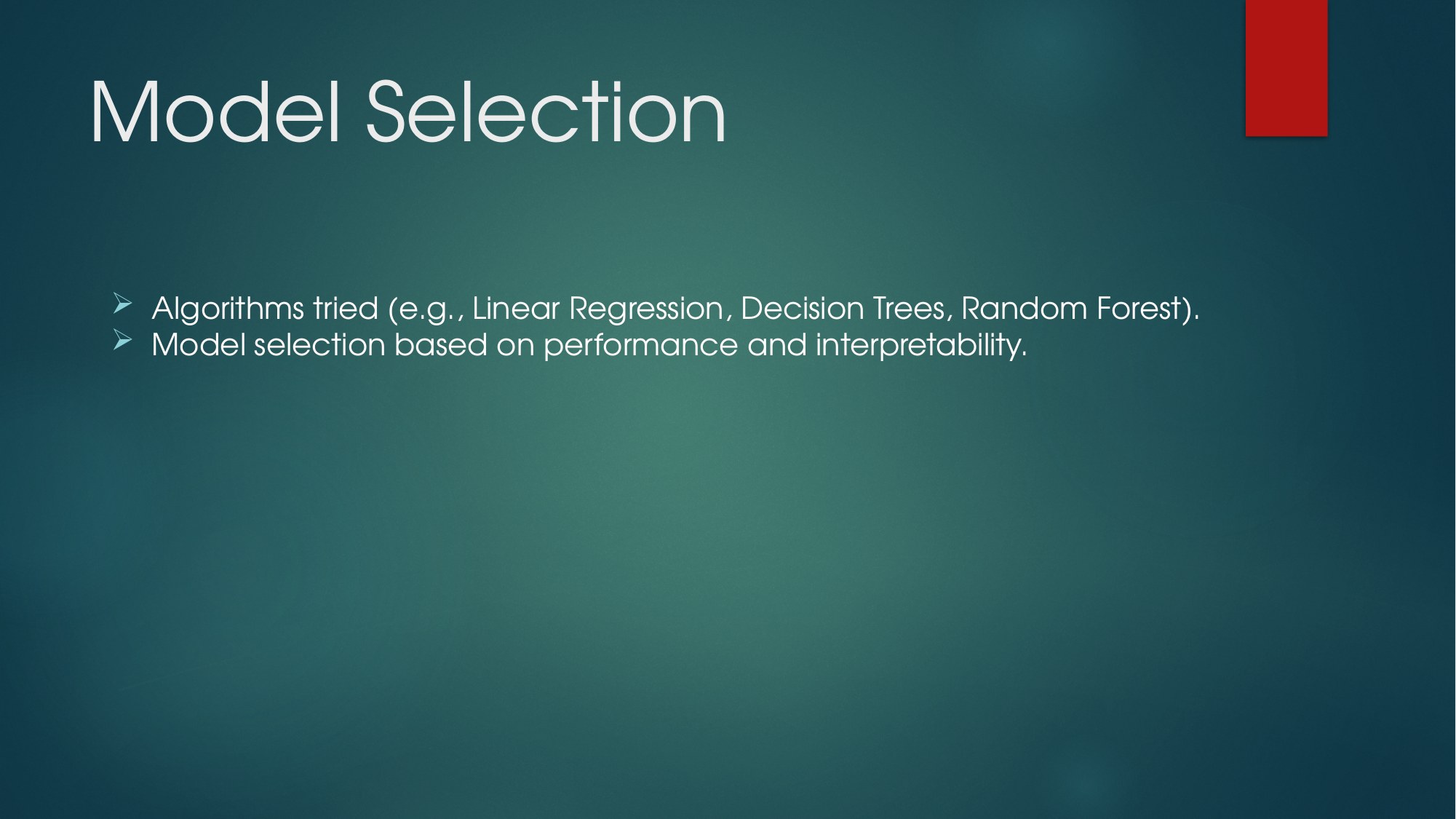

# Model Selection
Algorithms tried (e.g., Linear Regression, Decision Trees, Random Forest).
Model selection based on performance and interpretability.